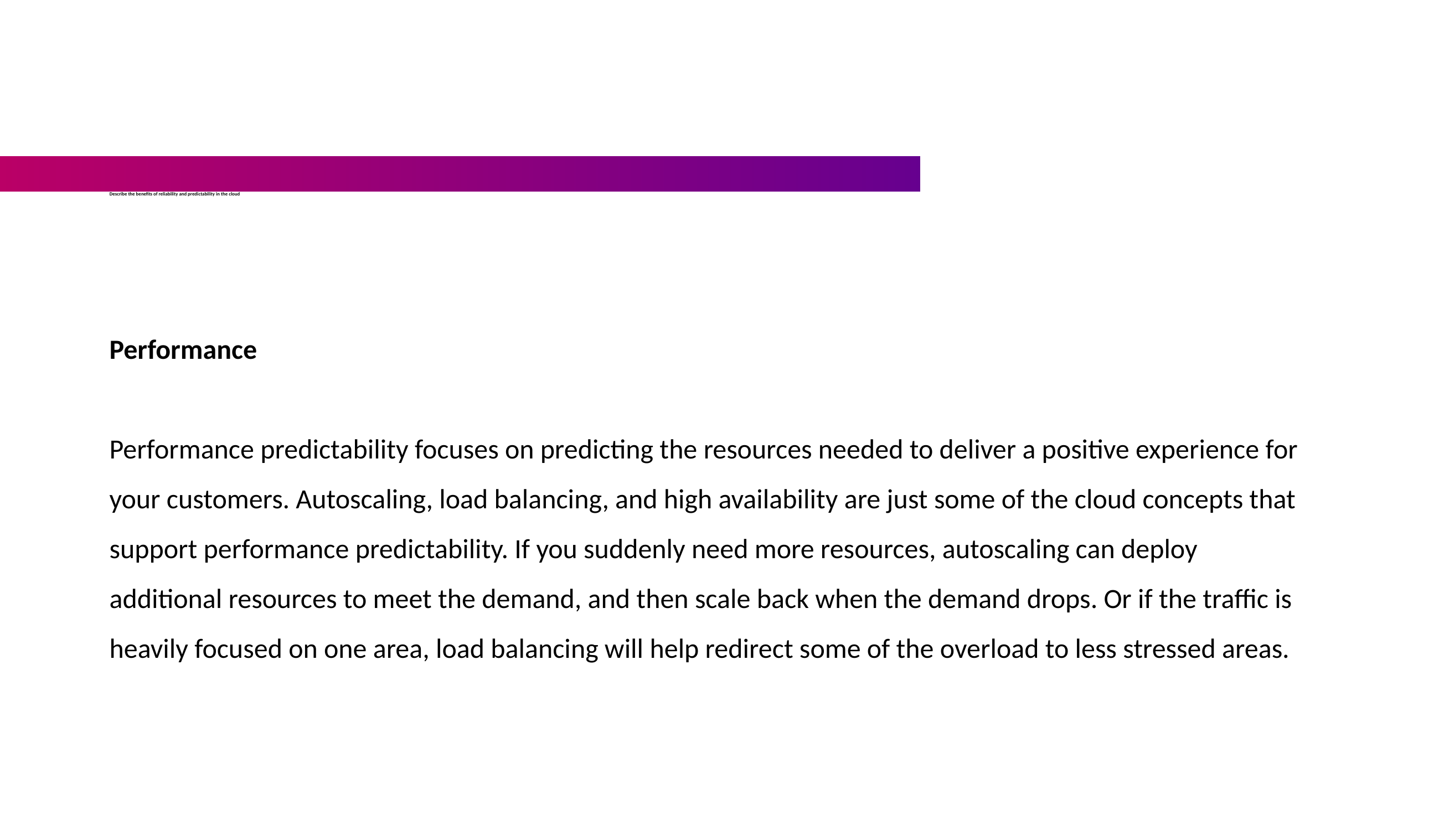

# Describe the benefits of reliability and predictability in the cloud
Performance

Performance predictability focuses on predicting the resources needed to deliver a positive experience for your customers. Autoscaling, load balancing, and high availability are just some of the cloud concepts that support performance predictability. If you suddenly need more resources, autoscaling can deploy additional resources to meet the demand, and then scale back when the demand drops. Or if the traffic is heavily focused on one area, load balancing will help redirect some of the overload to less stressed areas.